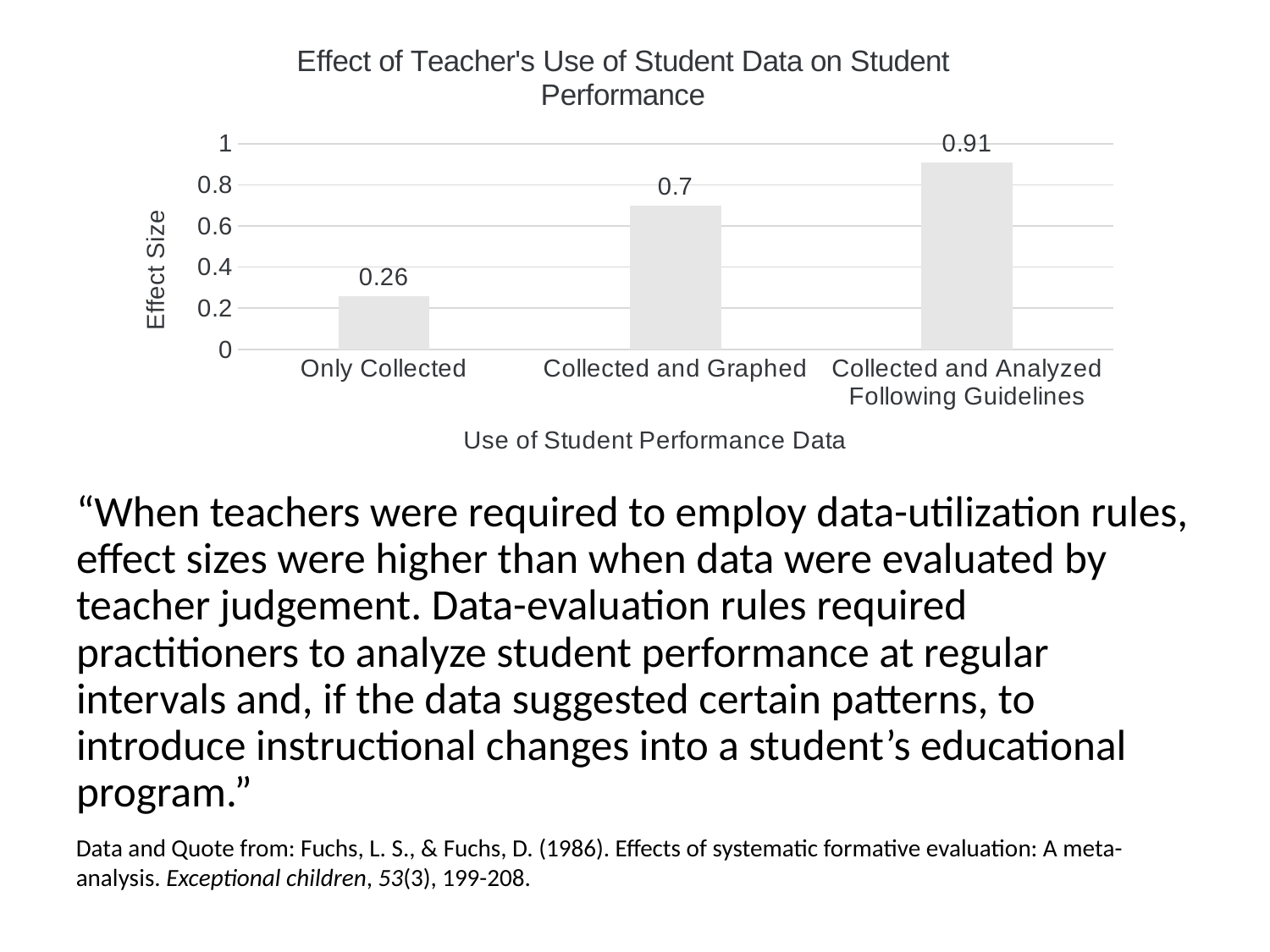

### Chart: Effect of Teacher's Use of Student Data on Student Performance

| Category |  |
|---|---|
| Only Collected | 0.26 |
| Collected and Graphed | 0.7 |
| Collected and Analyzed Following Guidelines | 0.91 |
“When teachers were required to employ data-utilization rules, effect sizes were higher than when data were evaluated by teacher judgement. Data-evaluation rules required practitioners to analyze student performance at regular intervals and, if the data suggested certain patterns, to introduce instructional changes into a student’s educational program.”
Data and Quote from: Fuchs, L. S., & Fuchs, D. (1986). Effects of systematic formative evaluation: A meta-analysis. Exceptional children, 53(3), 199-208.